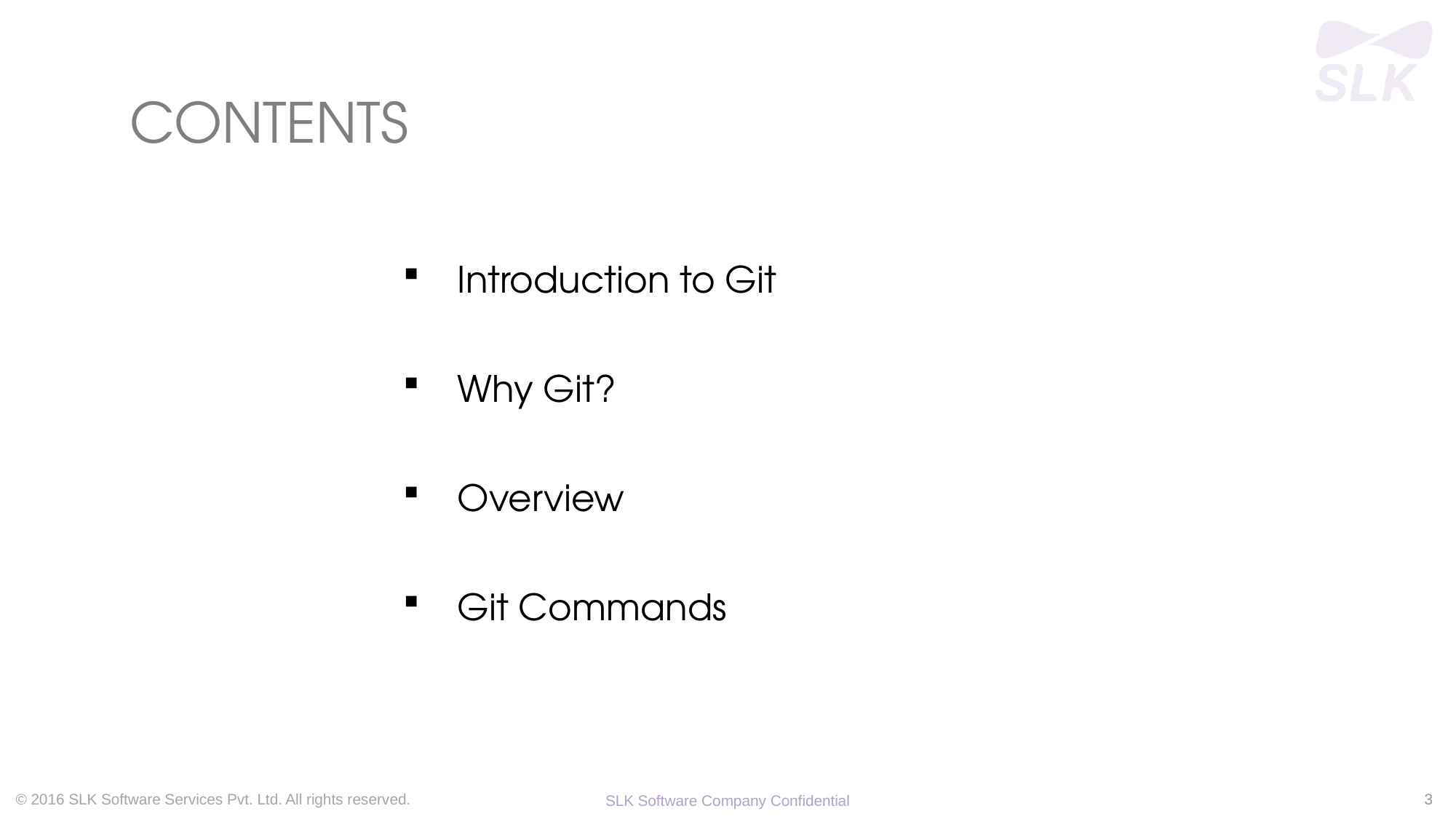

# CONTENTS

Introduction to Git
Why Git?
Overview
Git Commands